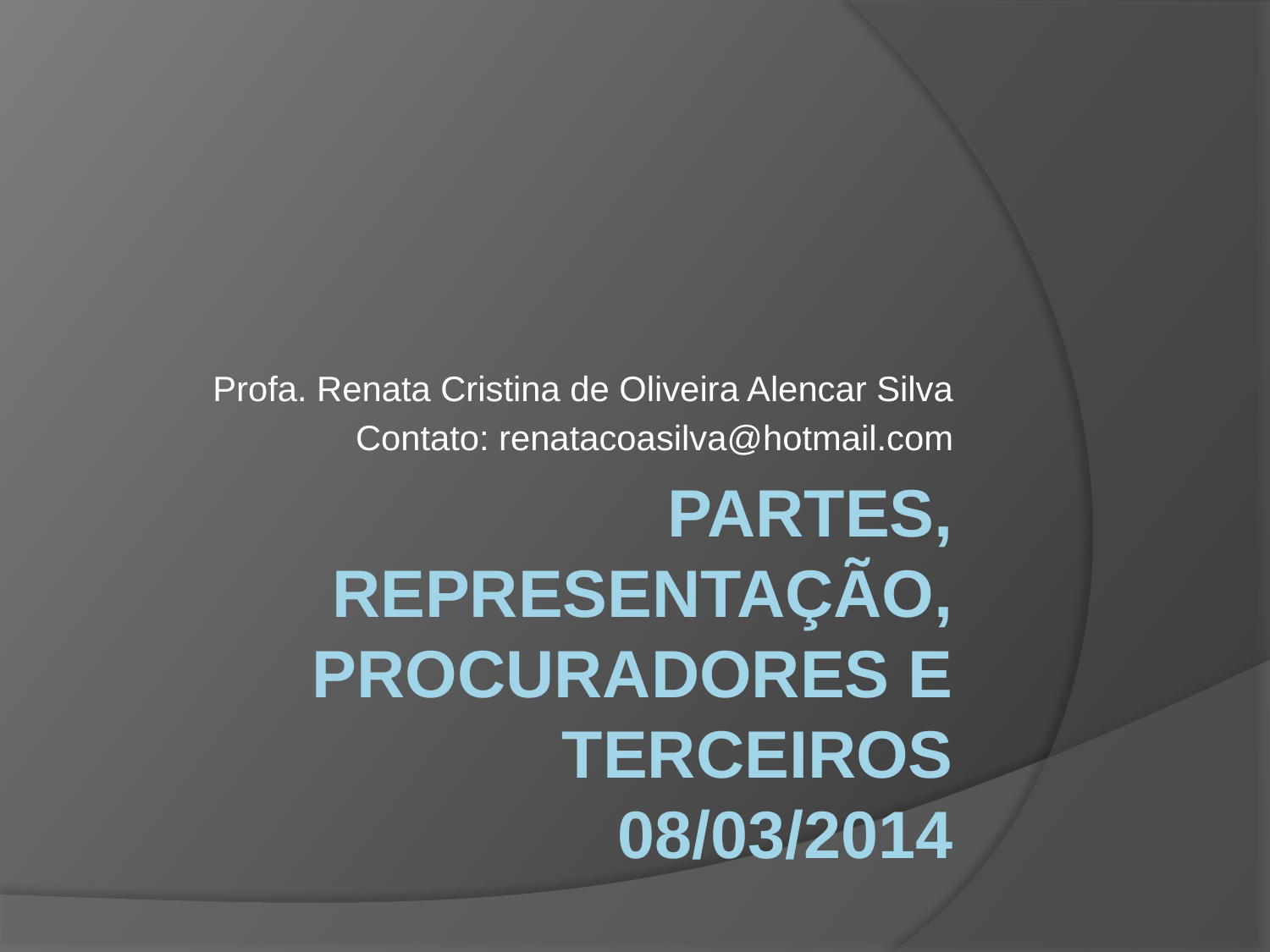

Profa. Renata Cristina de Oliveira Alencar Silva
Contato: renatacoasilva@hotmail.com
# Partes, representação, procuradores e terceiros 08/03/2014